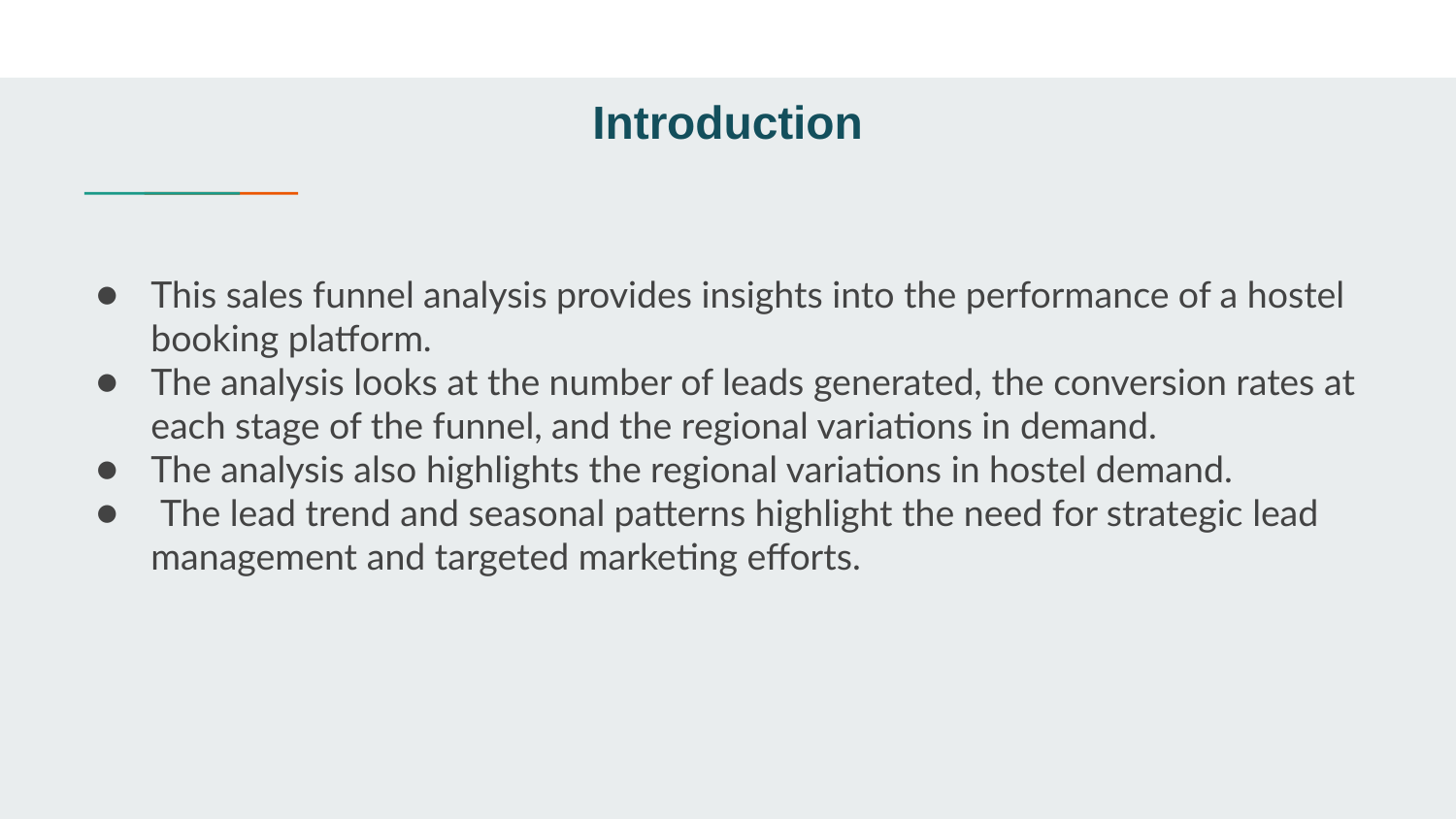

Introduction
This sales funnel analysis provides insights into the performance of a hostel booking platform.
The analysis looks at the number of leads generated, the conversion rates at each stage of the funnel, and the regional variations in demand.
The analysis also highlights the regional variations in hostel demand.
 The lead trend and seasonal patterns highlight the need for strategic lead management and targeted marketing efforts.